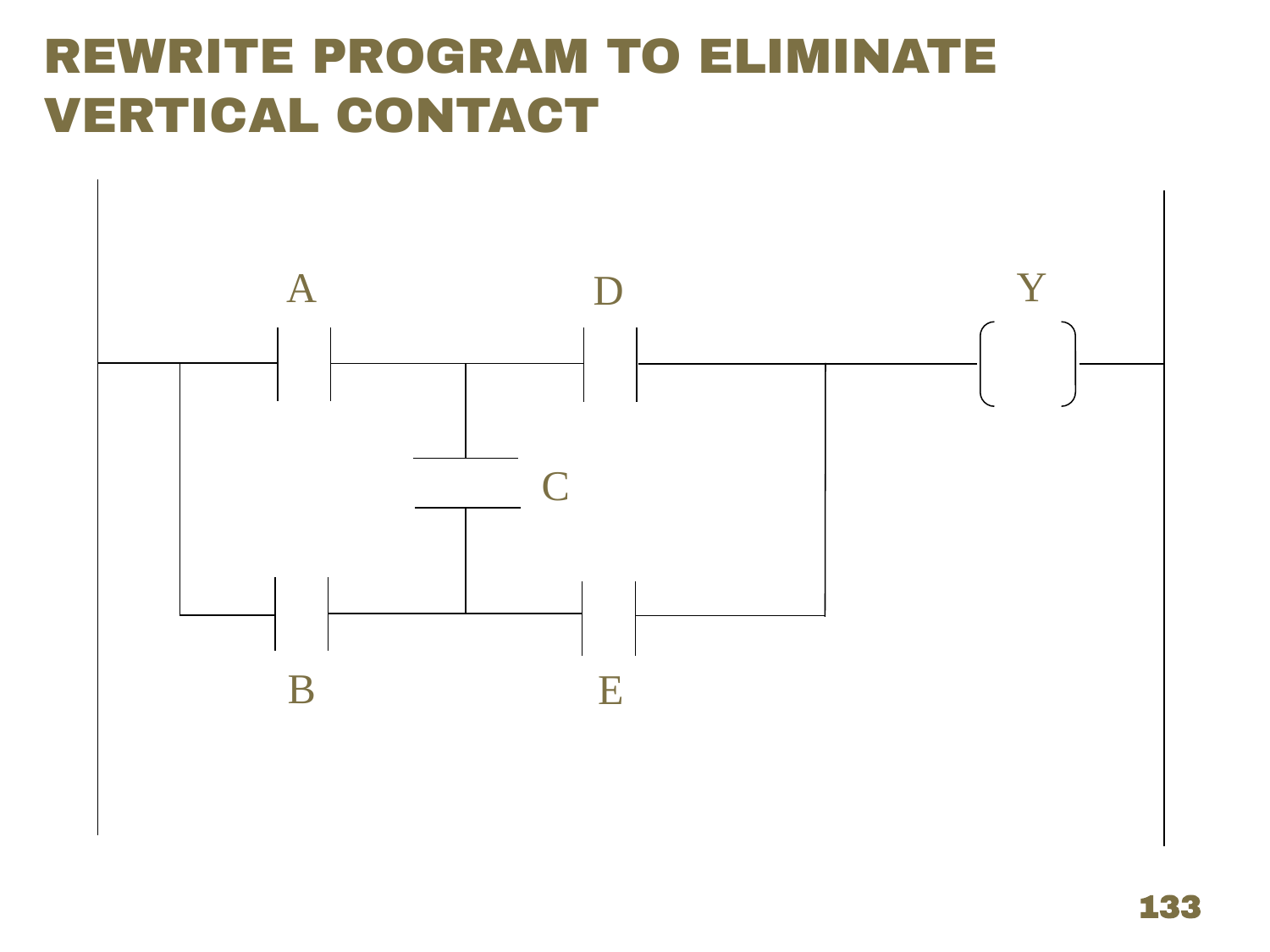

REWRITE PROGRAM TO ELIMINATE VERTICAL CONTACT
Y
A
D

C
B
E
133